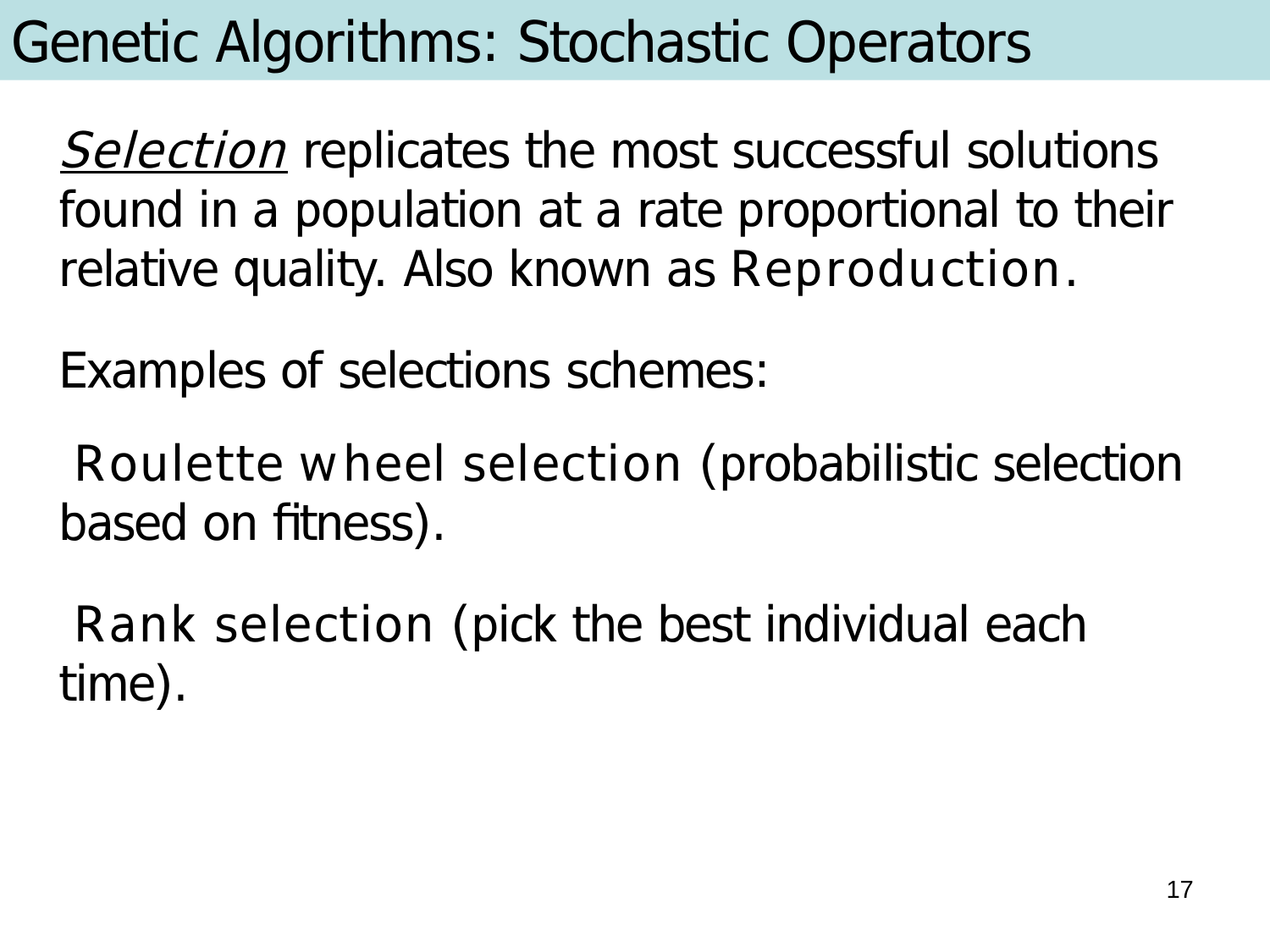

Genetic Algorithms: Stochastic Operators
Selection replicates the most successful solutions found in a population at a rate proportional to their relative quality. Also known as Reproduction.

Examples of selections schemes:

 Roulette wheel selection (probabilistic selection based on fitness).

 Rank selection (pick the best individual each time).

17